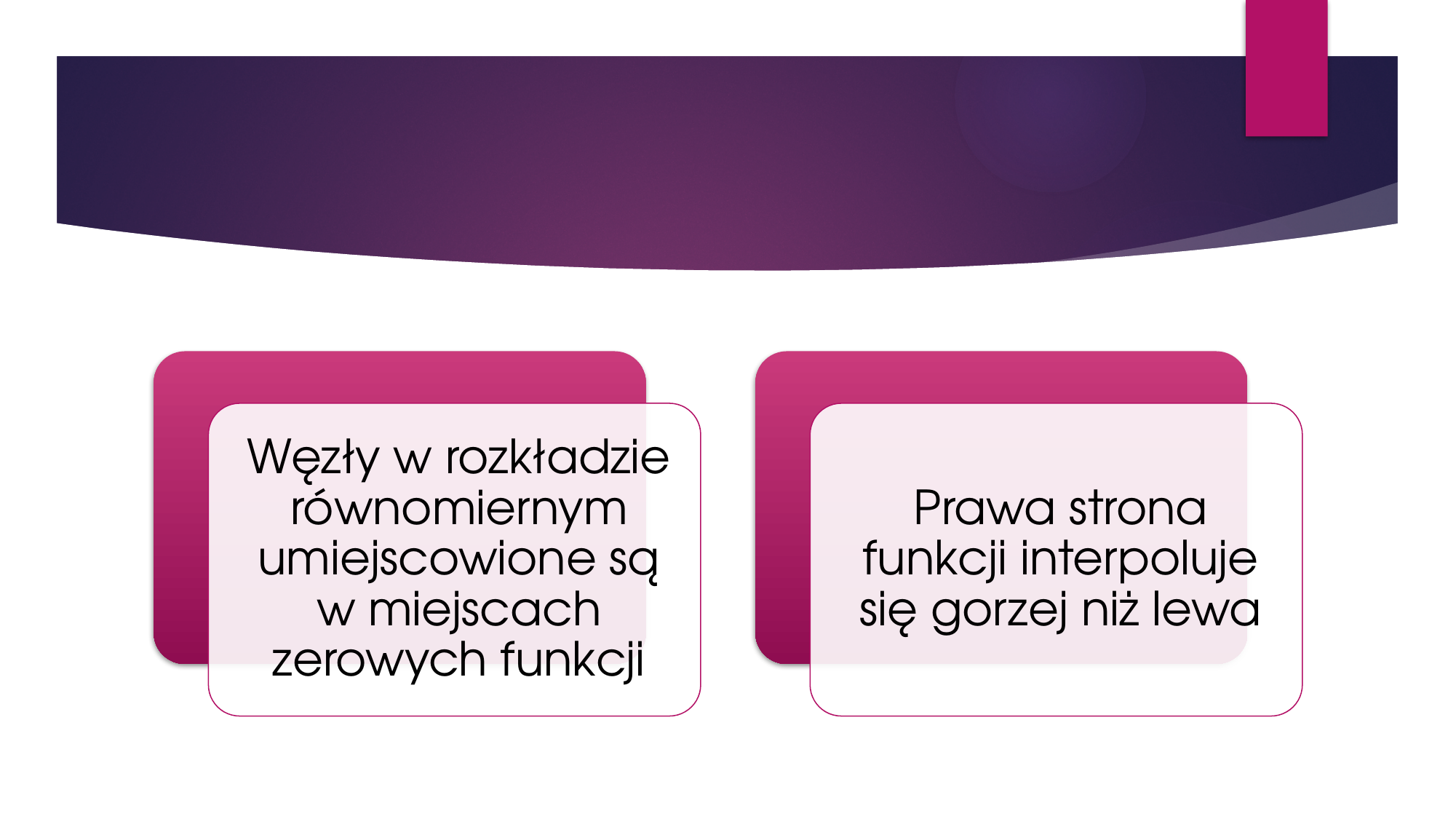

#
Węzły w rozkładzie równomiernym umiejscowione są w miejscach zerowych funkcji
Prawa strona funkcji interpoluje się gorzej niż lewa